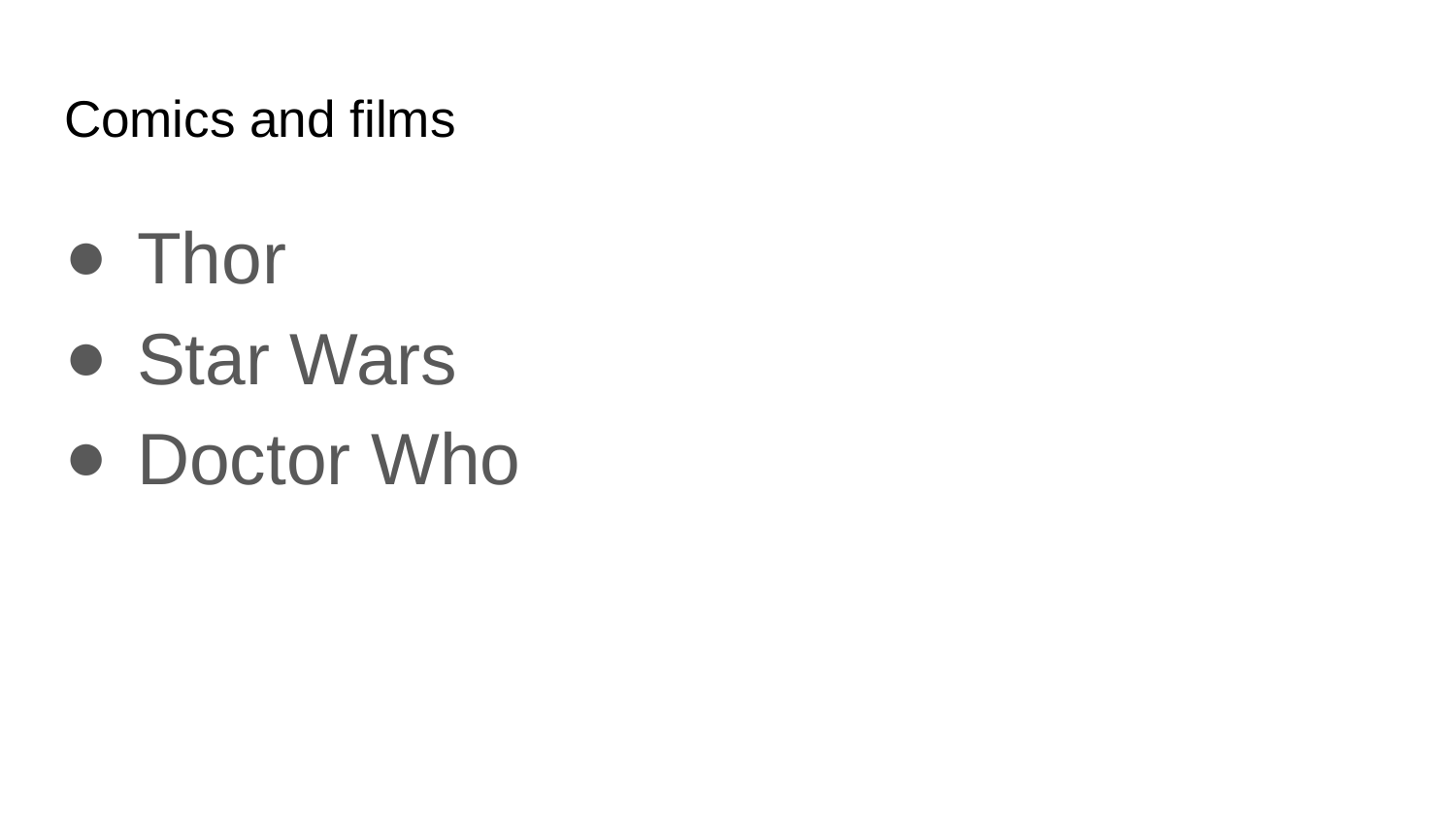

# Comics and films
Thor
Star Wars
Doctor Who